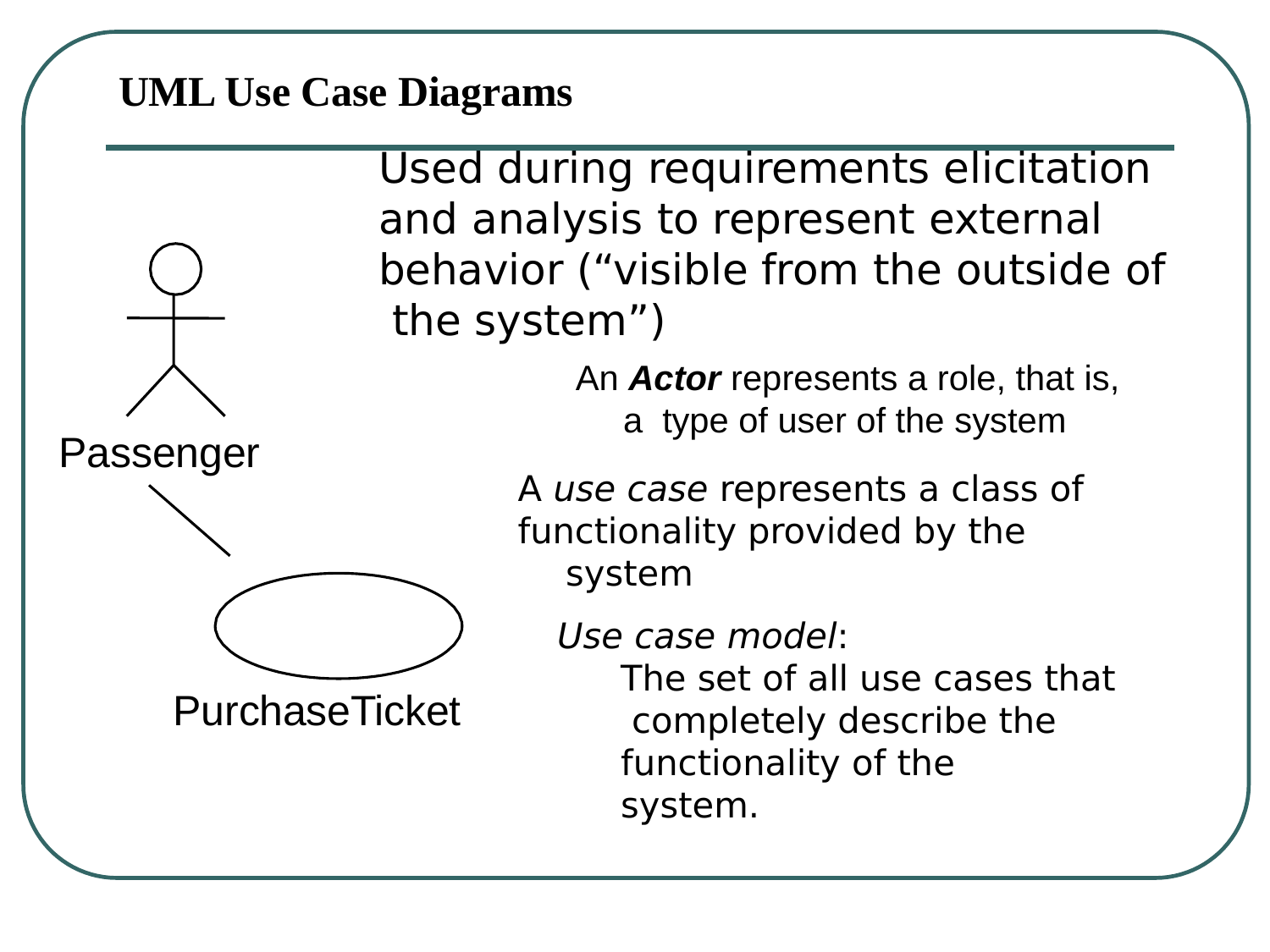

# UML Use Case Diagrams
Used during requirements elicitation
and analysis to represent external  behavior (“visible from the outside of  the system”)
An Actor represents a role, that is, a  type of user of the system
A use case represents a class of
functionality provided by the system

Passenger

Use case model:
The set of all use cases that  completely describe the  functionality of the	system.
PurchaseTicket